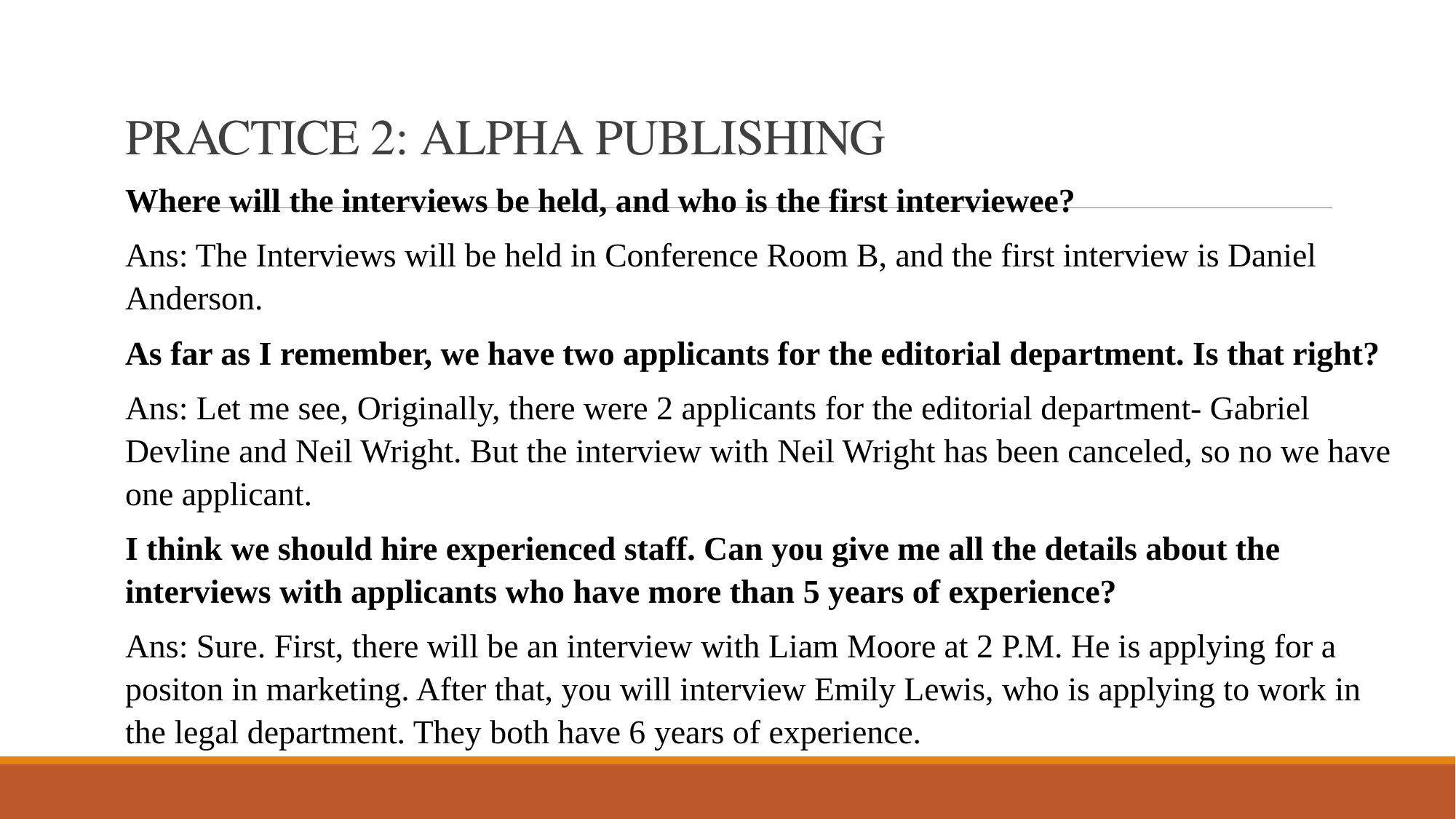

# PRACTICE 2: ALPHA PUBLISHING
Where will the interviews be held, and who is the first interviewee?
Ans: The Interviews will be held in Conference Room B, and the first interview is Daniel Anderson.
As far as I remember, we have two applicants for the editorial department. Is that right?
Ans: Let me see, Originally, there were 2 applicants for the editorial department- Gabriel Devline and Neil Wright. But the interview with Neil Wright has been canceled, so no we have one applicant.
I think we should hire experienced staff. Can you give me all the details about the interviews with applicants who have more than 5 years of experience?
Ans: Sure. First, there will be an interview with Liam Moore at 2 P.M. He is applying for a positon in marketing. After that, you will interview Emily Lewis, who is applying to work in the legal department. They both have 6 years of experience.